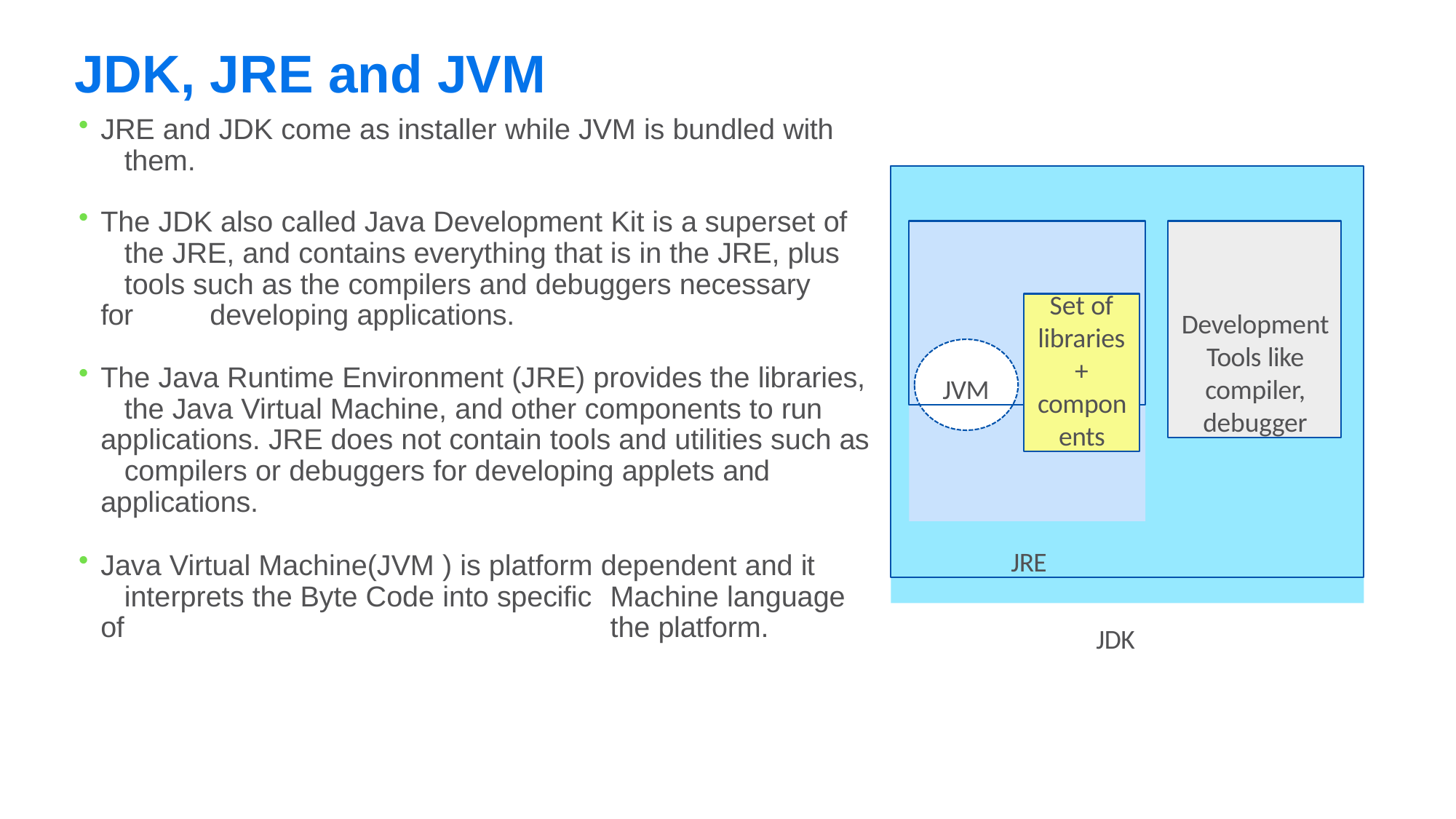

# JDK, JRE and JVM
JRE and JDK come as installer while JVM is bundled with 	them.

JRE
The JDK also called Java Development Kit is a superset of 	the JRE, and contains everything that is in the JRE, plus 	tools such as the compilers and debuggers necessary for 	developing applications.

JVM

Development Tools like compiler, debugger
Set of
libraries
+
compon ents
The Java Runtime Environment (JRE) provides the libraries, 	the Java Virtual Machine, and other components to run 	applications. JRE does not contain tools and utilities such as 	compilers or debuggers for developing applets and 	applications.
Java Virtual Machine(JVM ) is platform dependent and it 	interprets the Byte Code into specific	Machine language of 	the platform.
JDK